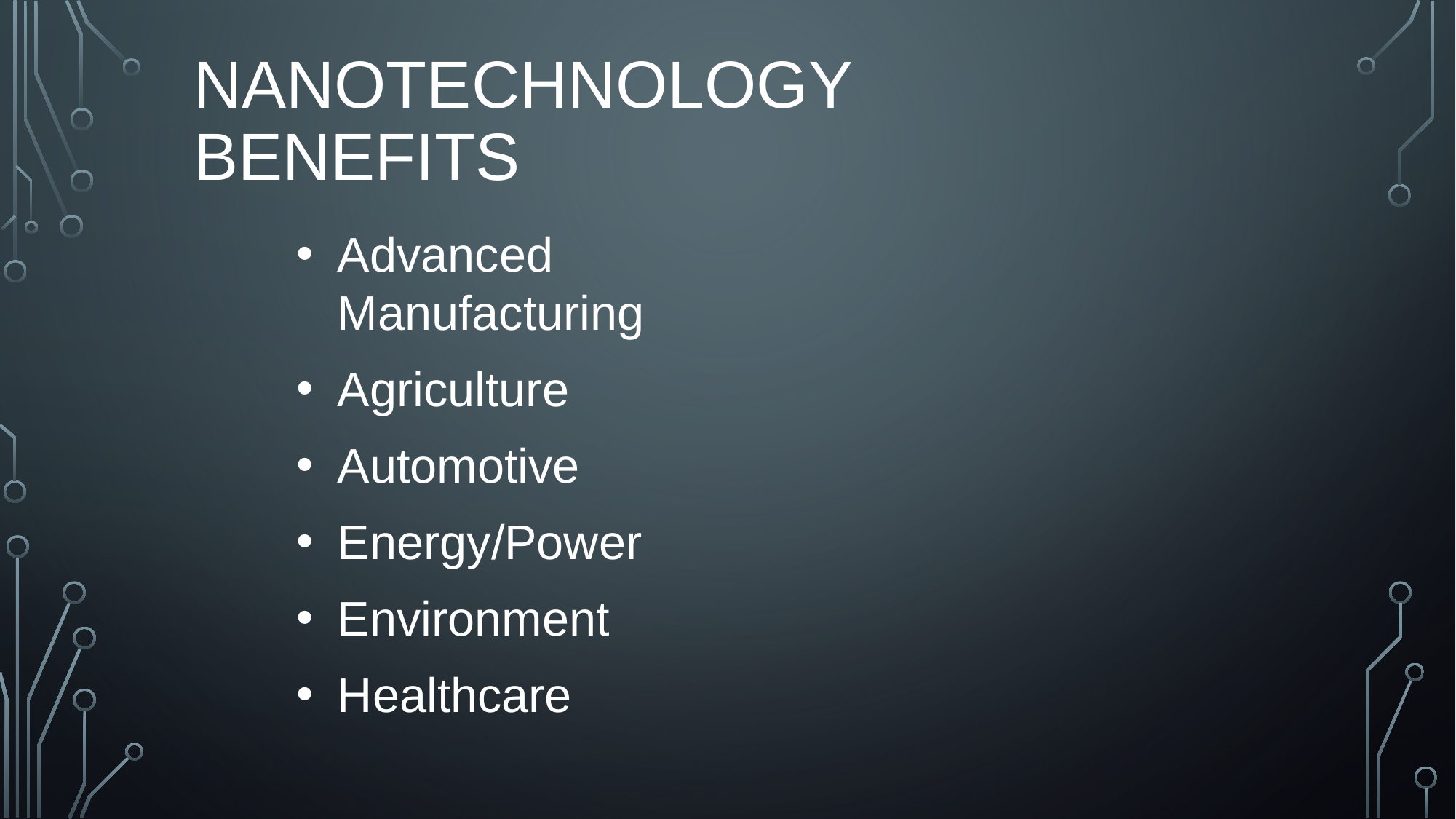

# Nanotechnology Benefits
Advanced Manufacturing
Agriculture
Automotive
Energy/Power
Environment
Healthcare